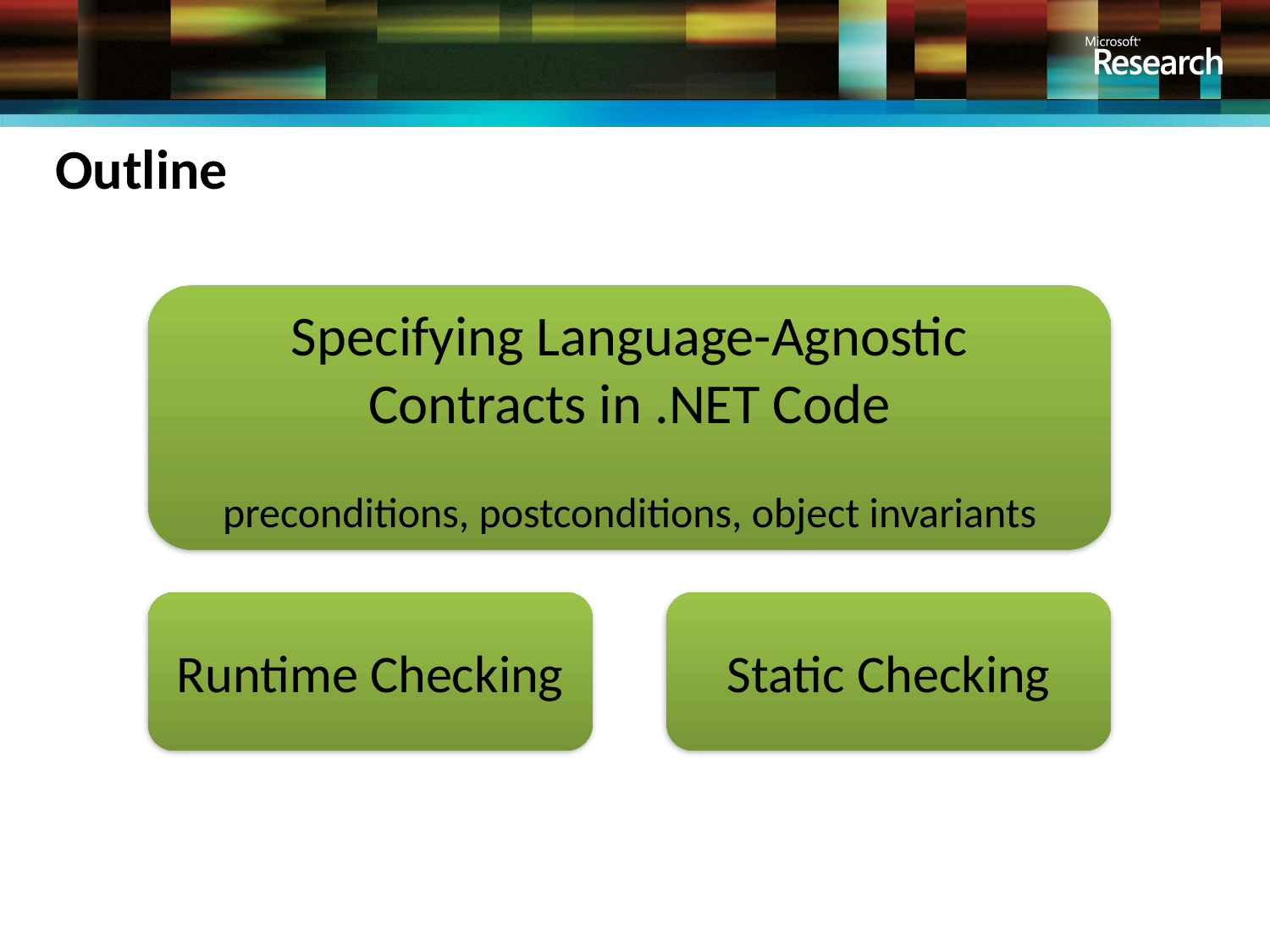

# Outline
Specifying Language-Agnostic
Contracts in .NET Code
preconditions, postconditions, object invariants
Runtime Checking
Static Checking